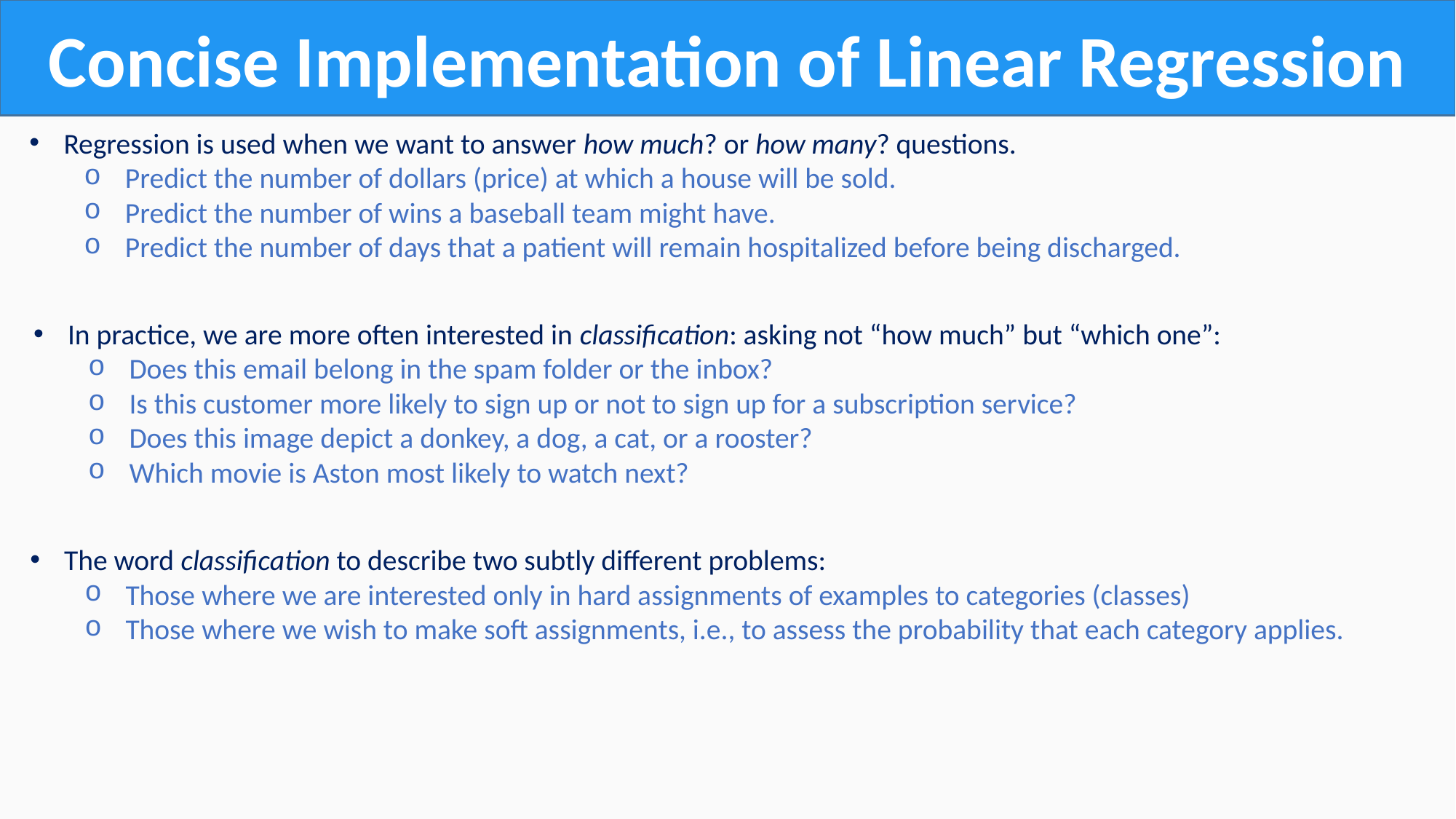

Concise Implementation of Linear Regression
Regression is used when we want to answer how much? or how many? questions.
Predict the number of dollars (price) at which a house will be sold.
Predict the number of wins a baseball team might have.
Predict the number of days that a patient will remain hospitalized before being discharged.
In practice, we are more often interested in classification: asking not “how much” but “which one”:
Does this email belong in the spam folder or the inbox?
Is this customer more likely to sign up or not to sign up for a subscription service?
Does this image depict a donkey, a dog, a cat, or a rooster?
Which movie is Aston most likely to watch next?
The word classification to describe two subtly different problems:
Those where we are interested only in hard assignments of examples to categories (classes)
Those where we wish to make soft assignments, i.e., to assess the probability that each category applies.